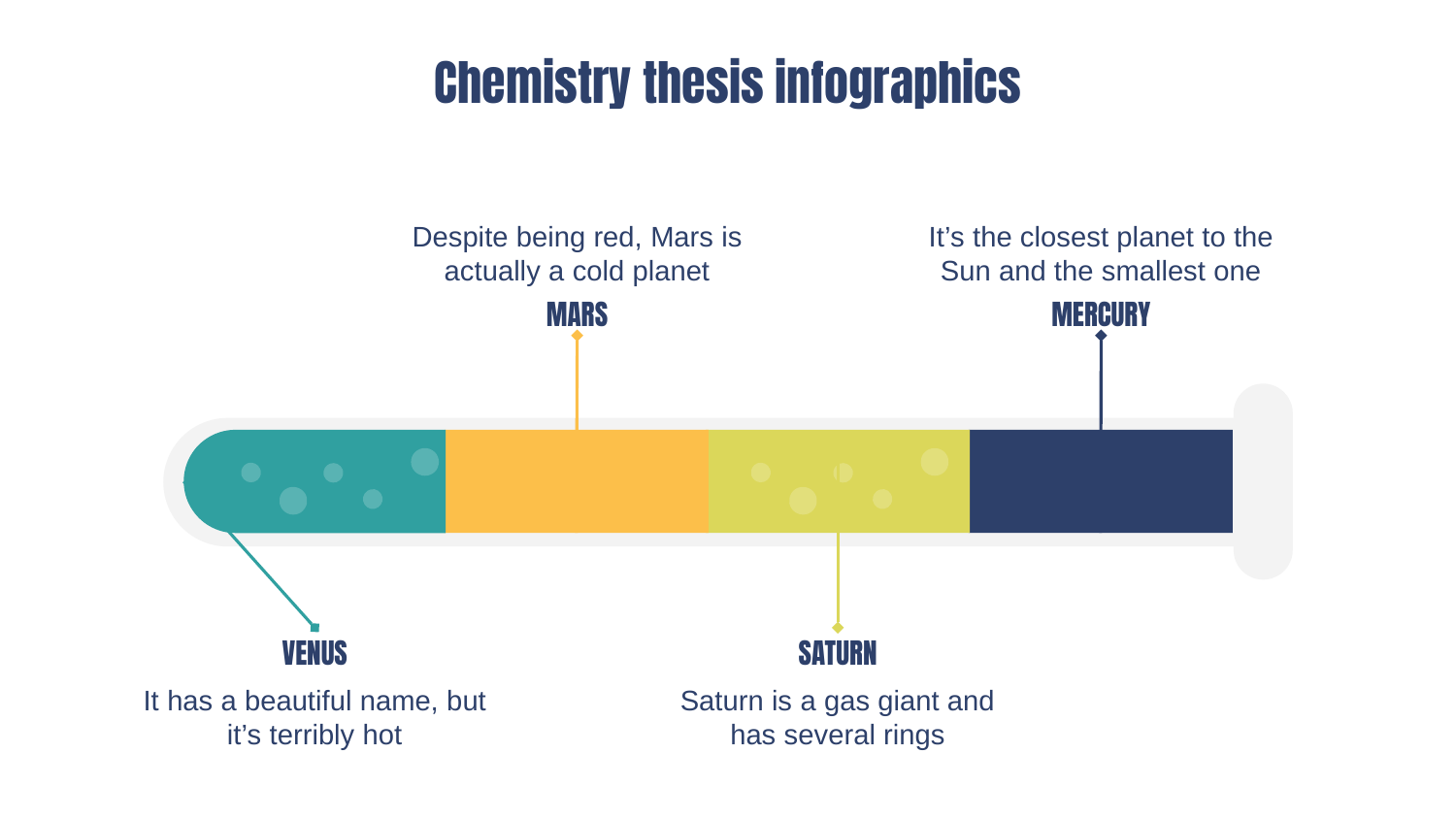

# Chemistry thesis infographics

Despite being red, Mars is actually a cold planet
It’s the closest planet to the Sun and the smallest one
MARS
MERCURY

VENUS
SATURN
It has a beautiful name, but it’s terribly hot
Saturn is a gas giant and has several rings